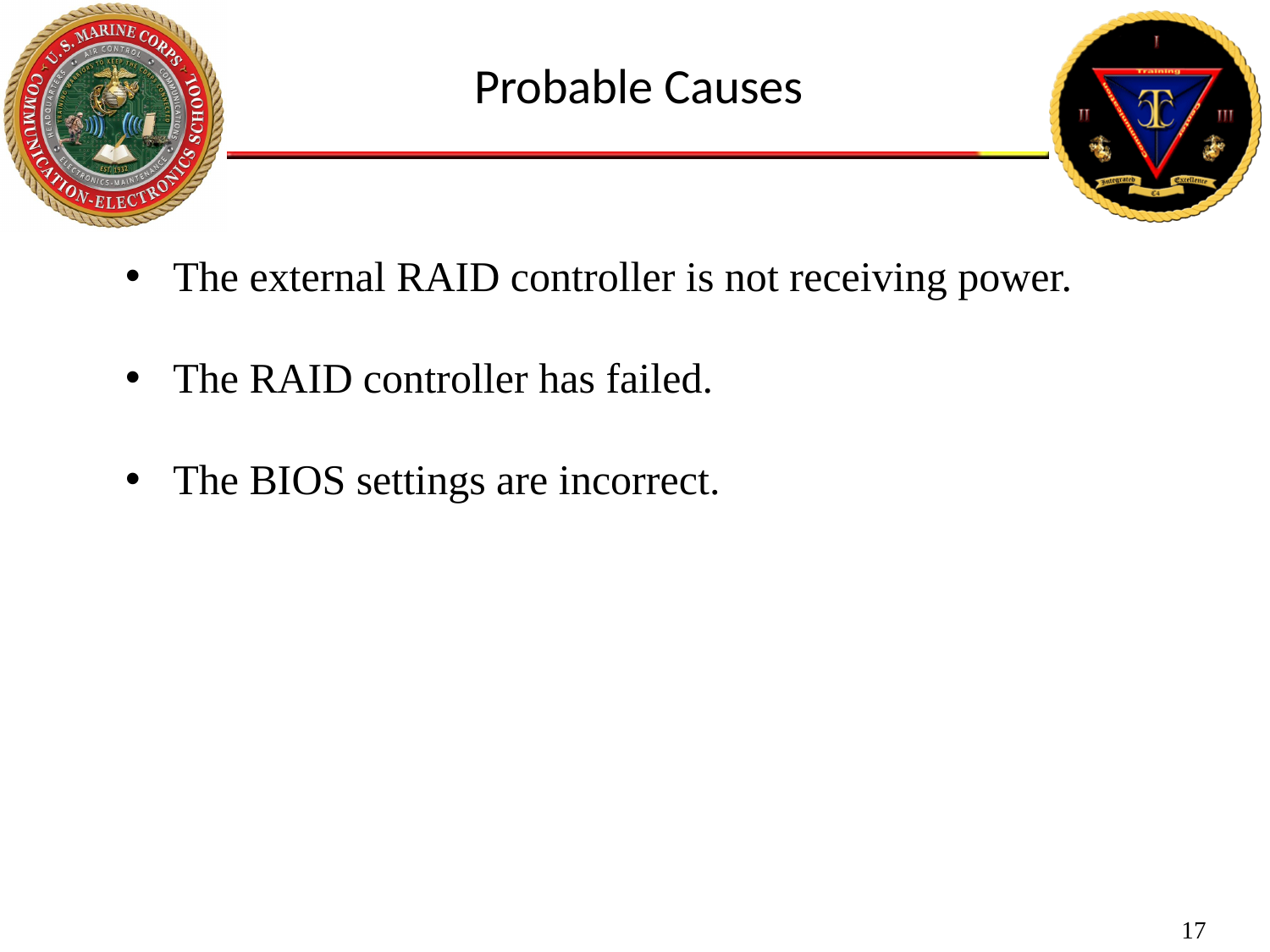

Probable Causes
The external RAID controller is not receiving power.

The RAID controller has failed.

The BIOS settings are incorrect.